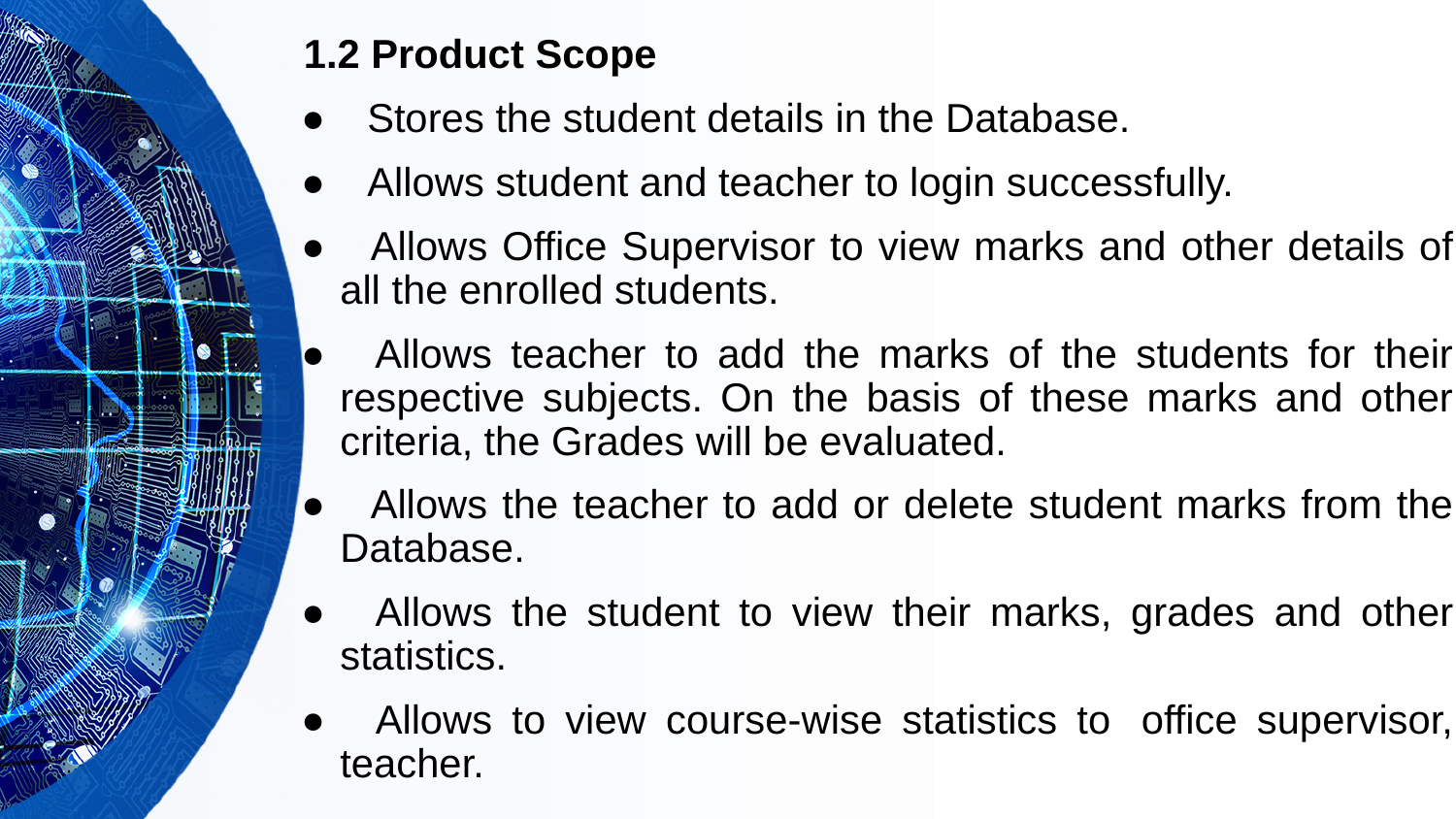

# 1.2 Product Scope
⦁    Stores the student details in the Database.
⦁    Allows student and teacher to login successfully.
⦁    Allows Office Supervisor to view marks and other details of all the enrolled students.
⦁    Allows teacher to add the marks of the students for their respective subjects. On the basis of these marks and other criteria, the Grades will be evaluated.
⦁    Allows the teacher to add or delete student marks from the Database.
⦁    Allows the student to view their marks, grades and other statistics.
⦁    Allows to view course-wise statistics to  office supervisor, teacher.